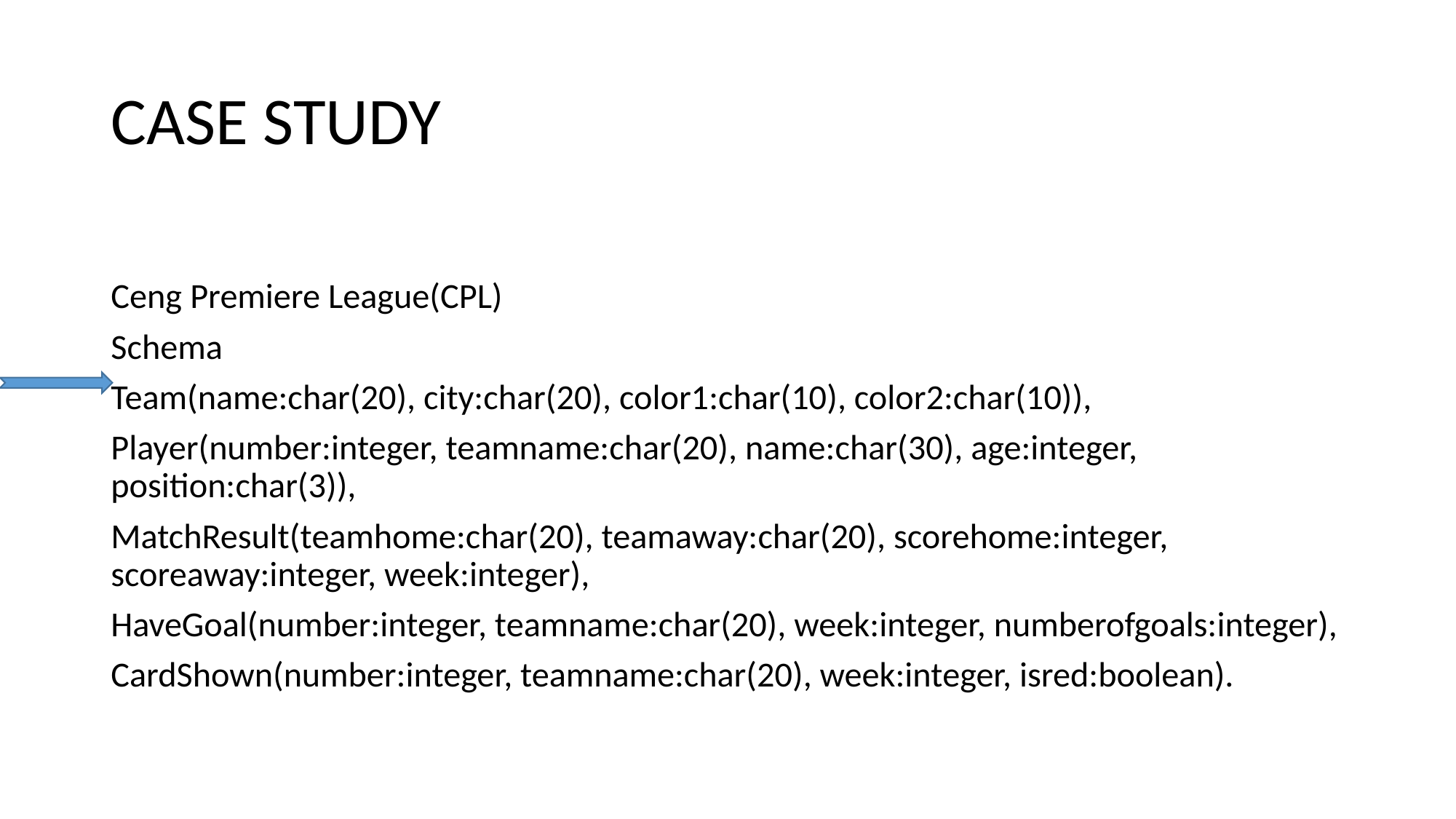

# CASE STUDY

Ceng Premiere League(CPL)
Schema
Team(name:char(20), city:char(20), color1:char(10), color2:char(10)),
Player(number:integer, teamname:char(20), name:char(30), age:integer, position:char(3)),
MatchResult(teamhome:char(20), teamaway:char(20), scorehome:integer, scoreaway:integer, week:integer),
HaveGoal(number:integer, teamname:char(20), week:integer, numberofgoals:integer),
CardShown(number:integer, teamname:char(20), week:integer, isred:boolean).